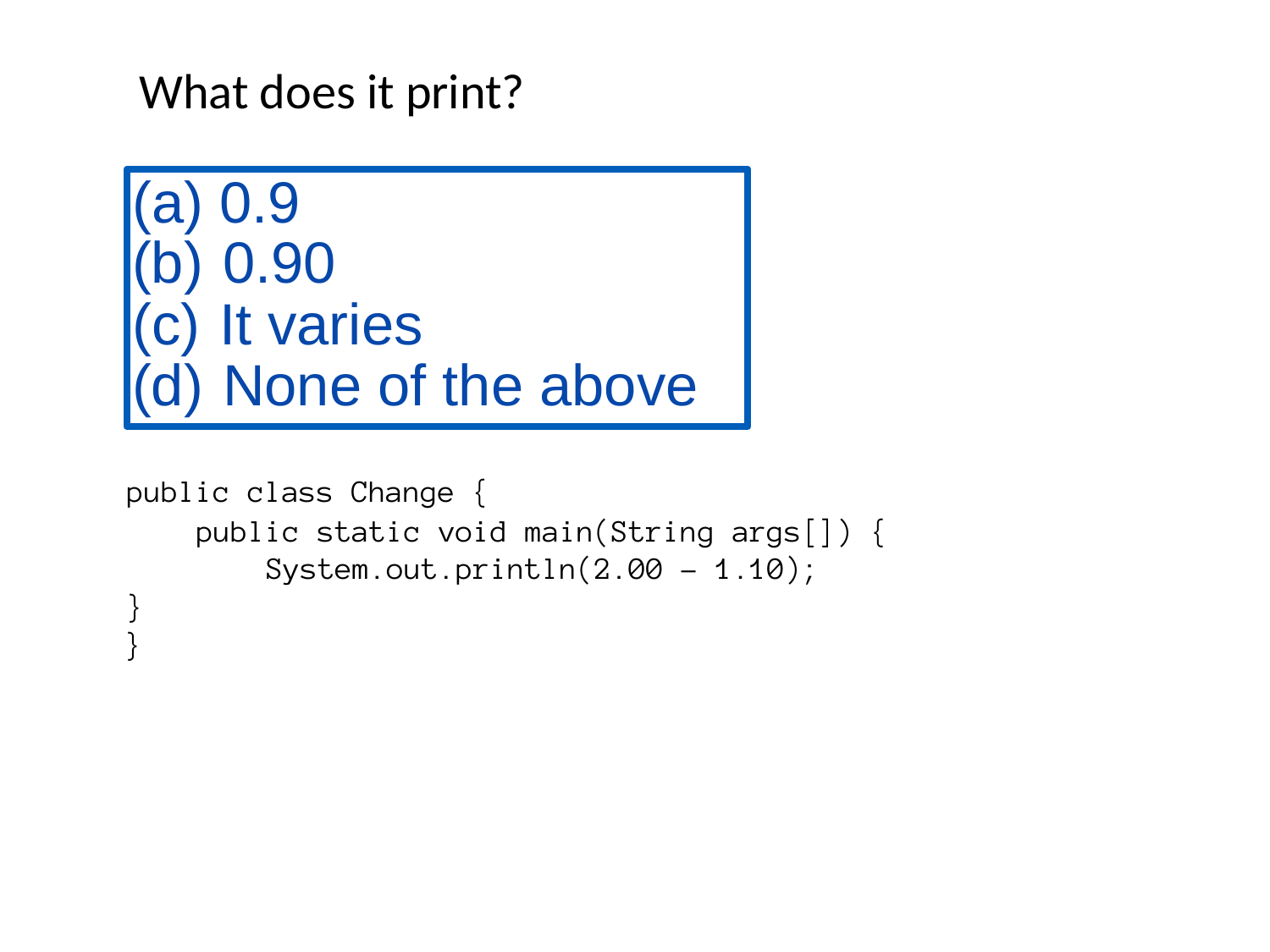

What does it print?
0.9
0.90
It varies
None of the above

public class Change {
public static void main(String args[]) { System.out.println(2.00 - 1.10);
}
}